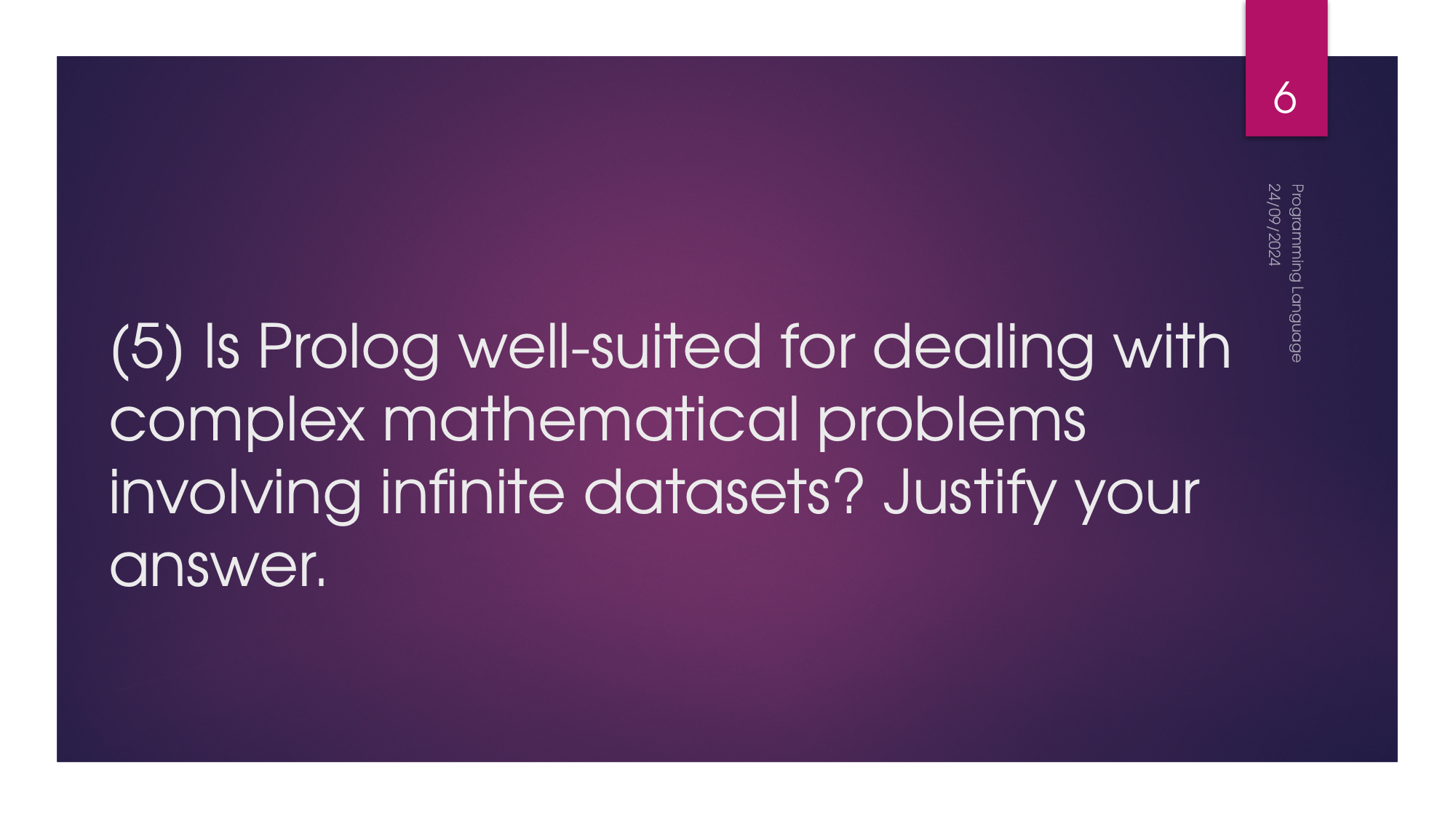

6
# (5) Is Prolog well-suited for dealing with complex mathematical problems involving infinite datasets? Justify your answer.
24/09/2024
Programming Language